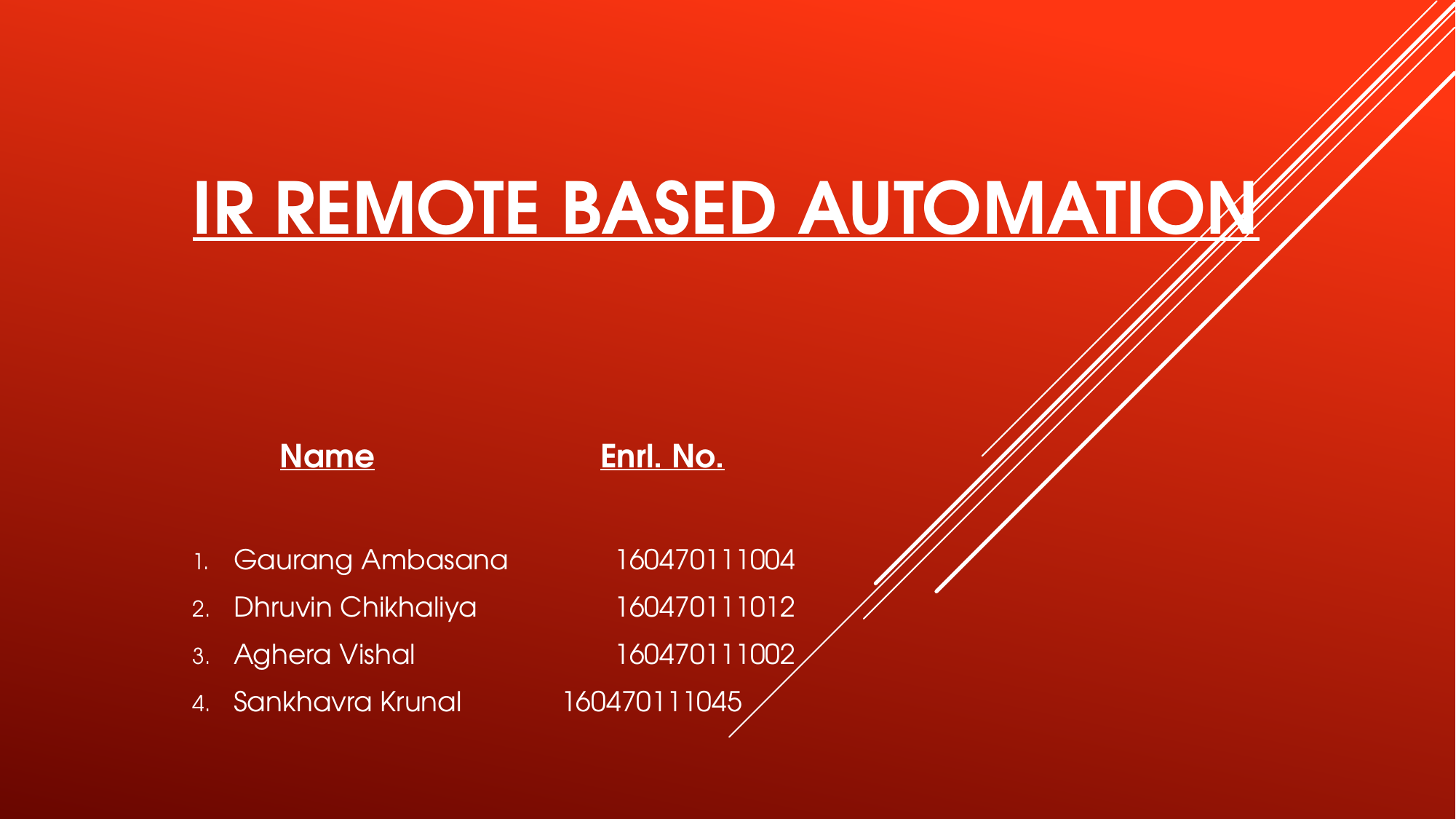

# IR remote BASED AUTOMATION
          Name		         Enrl. No.

Gaurang Ambasana	       160470111004
Dhruvin Chikhaliya	       160470111012
Aghera Vishal		       160470111002
Sankhavra Krunal         	160470111045